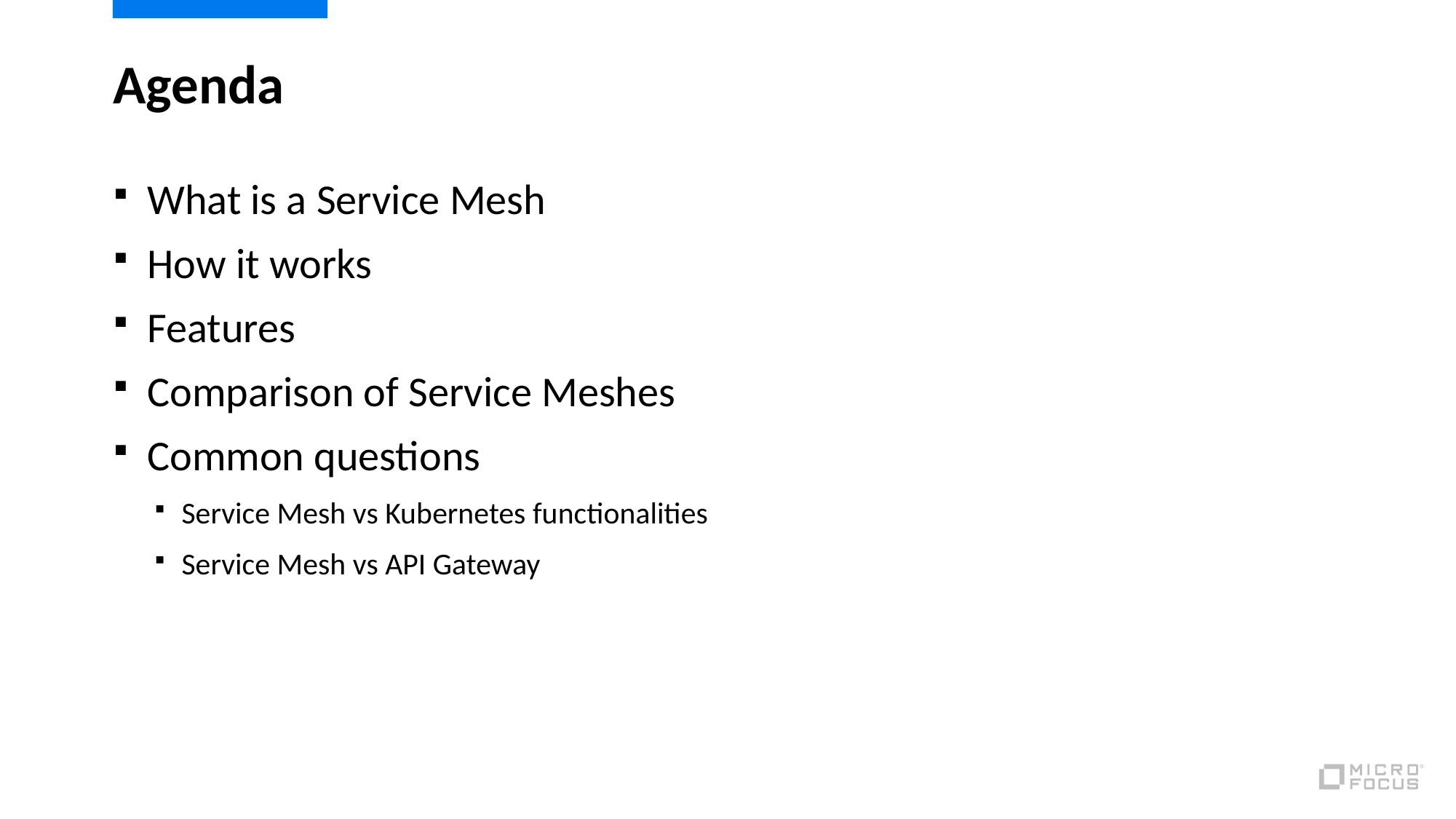

# Agenda
What is a Service Mesh
How it works
Features
Comparison of Service Meshes
Common questions
Service Mesh vs Kubernetes functionalities
Service Mesh vs API Gateway